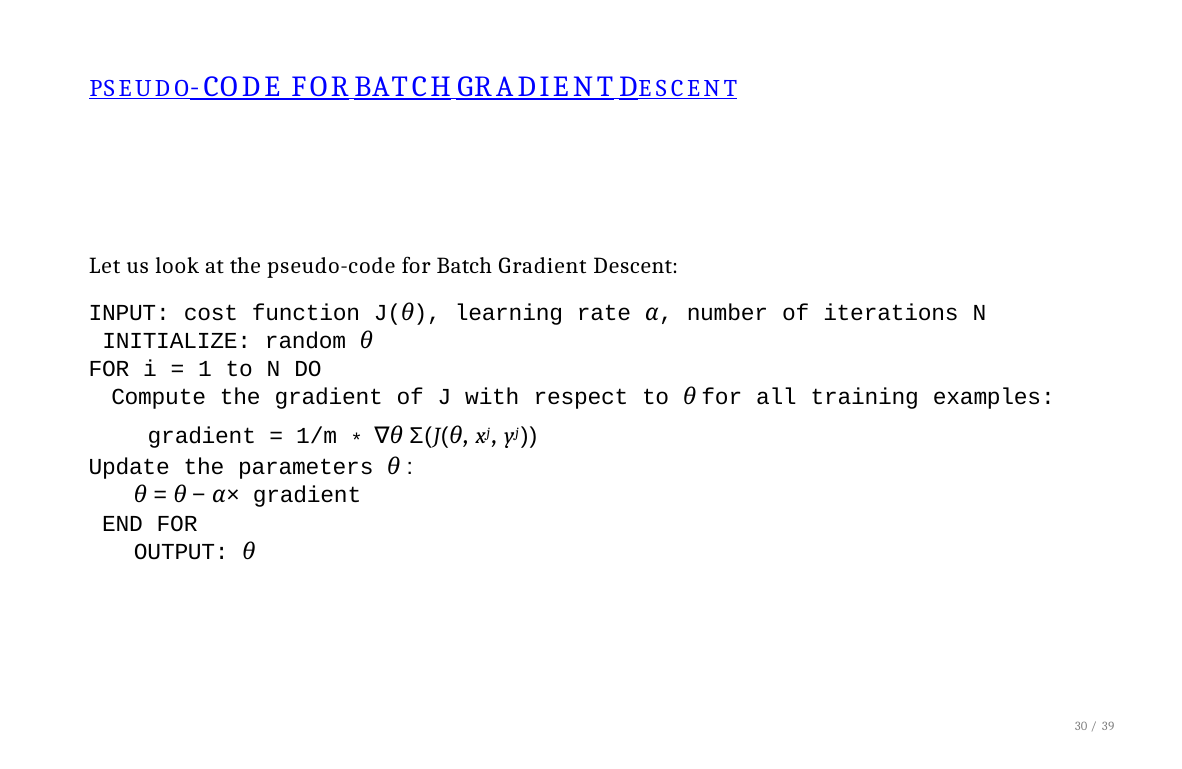

# PSEUDO-CODE FOR BATCH GRADIENT DESCENT
Let us look at the pseudo-code for Batch Gradient Descent:
INPUT: cost function J(θ), learning rate α, number of iterations N  INITIALIZE: random θ
FOR i = 1 to N DO
Compute the gradient of J with respect to θ for all training examples:  gradient = 1/m * ∇θ Σ(J(θ, xj, yj))
Update the parameters θ :
θ = θ − α×  gradient  END FOR
OUTPUT: θ
30 / 39